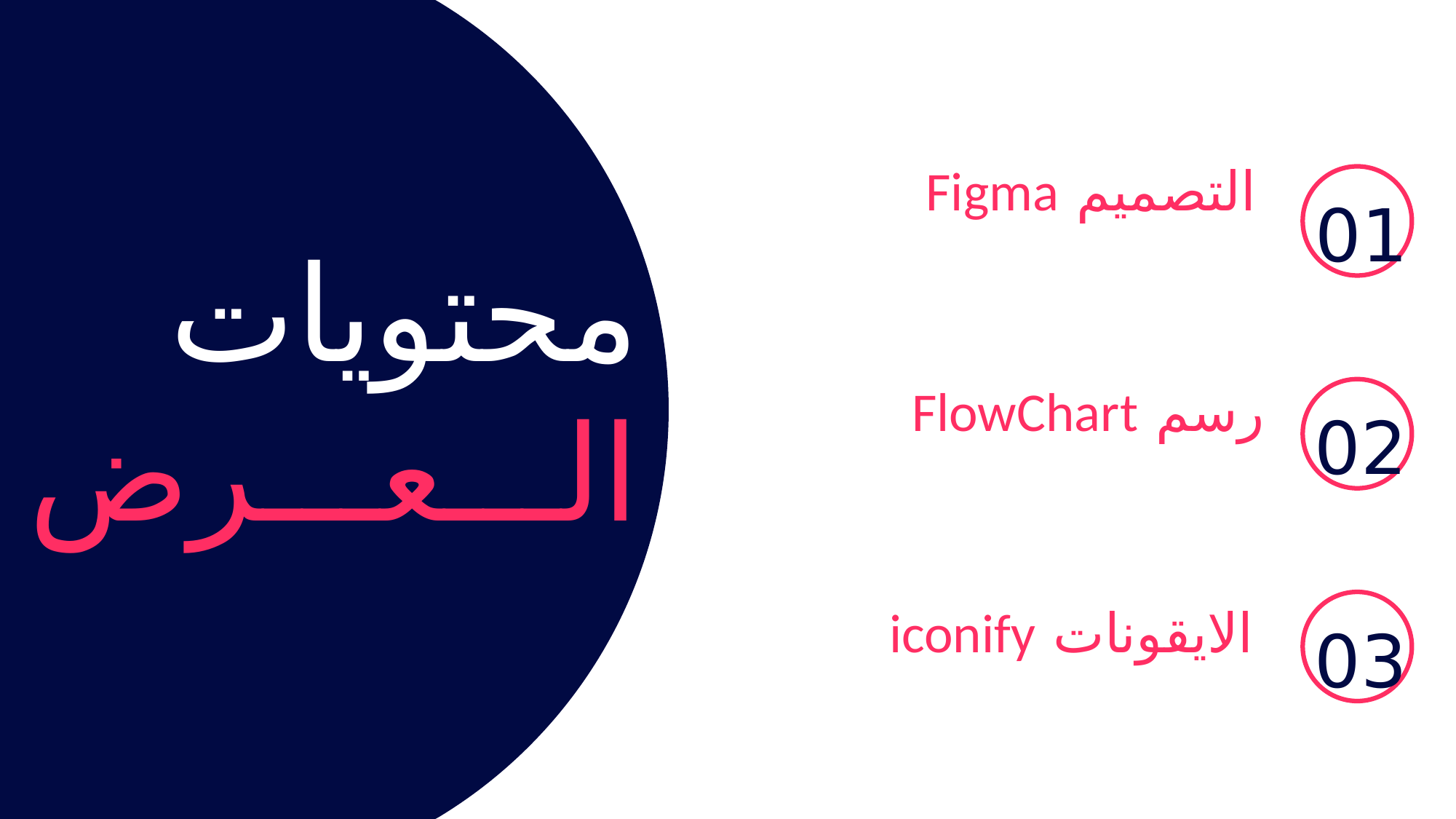

التصميم Figma

01

محتويات
الـــعـــرض
رسم FlowChart

02

الايقونات iconify
03